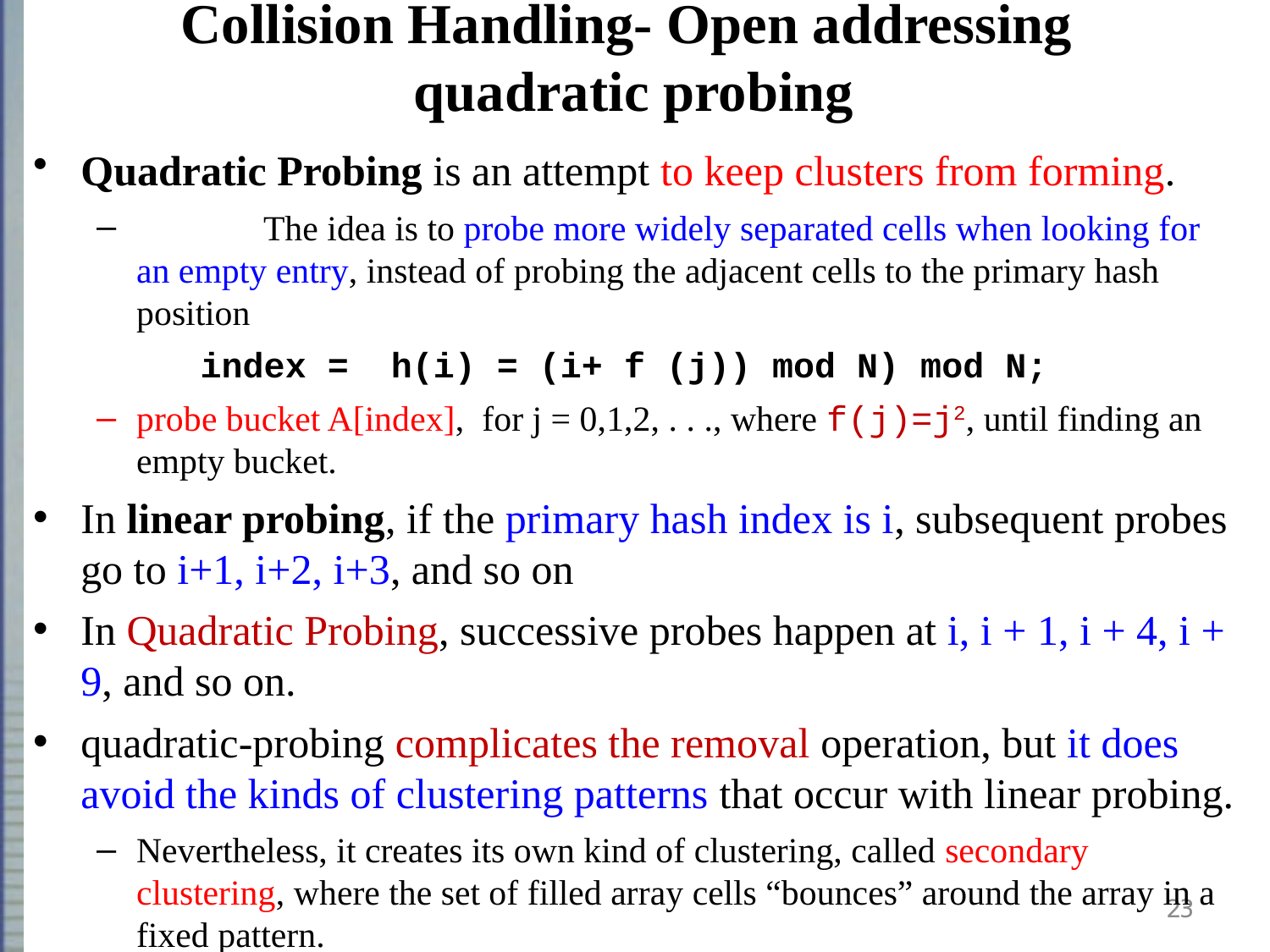

# Collision Handling- Open addressing quadratic probing
Quadratic Probing is an attempt to keep clusters from forming.
	The idea is to probe more widely separated cells when looking for an empty entry, instead of probing the adjacent cells to the primary hash position
index =  h(i) = (i+ f (j)) mod N) mod N;
probe bucket A[index],  for j = 0,1,2, . . ., where f(j)=j2, until finding an empty bucket.
In linear probing, if the primary hash index is i, subsequent probes go to i+1, i+2, i+3, and so on
In Quadratic Probing, successive probes happen at i, i + 1, i + 4, i + 9, and so on.
quadratic-probing complicates the removal operation, but it does avoid the kinds of clustering patterns that occur with linear probing.
Nevertheless, it creates its own kind of clustering, called secondary clustering, where the set of filled array cells “bounces” around the array in a fixed pattern.
23